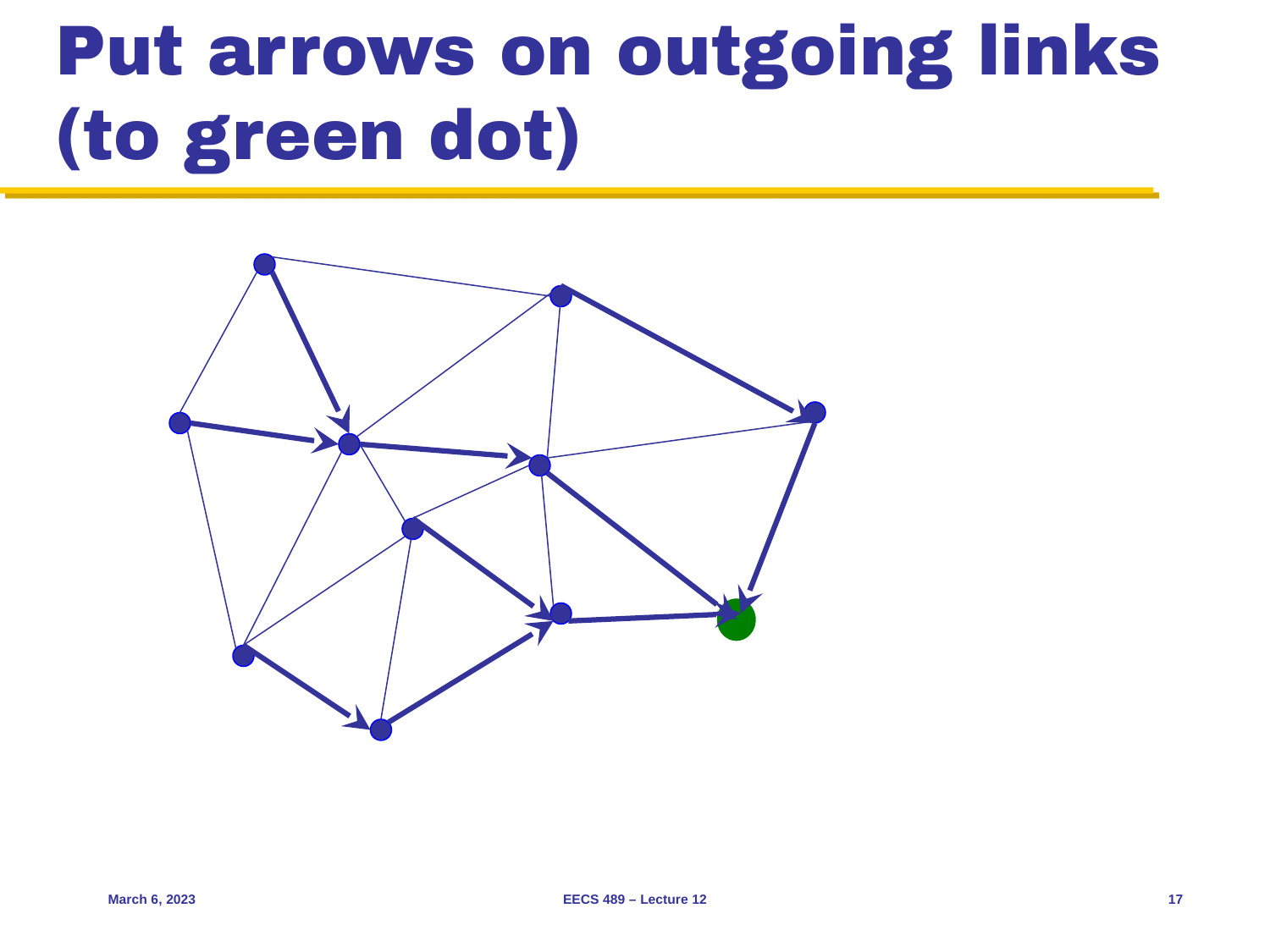

# Put arrows on outgoing links (to green dot)

March 6, 2023
EECS 489 – Lecture 12
17